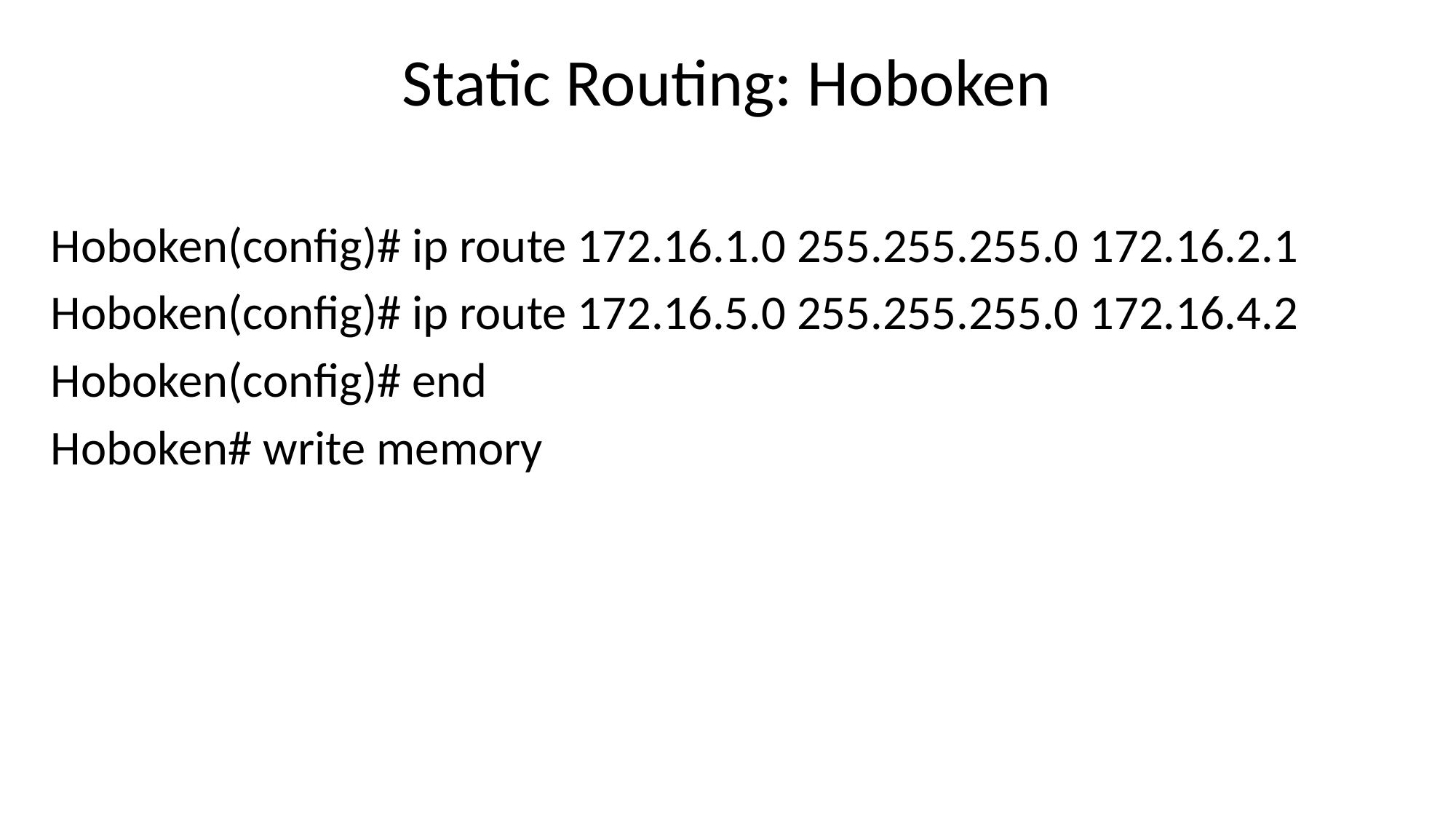

# Static Routing: Hoboken

Hoboken(config)# ip route 172.16.1.0 255.255.255.0 172.16.2.1
Hoboken(config)# ip route 172.16.5.0 255.255.255.0 172.16.4.2
Hoboken(config)# end
Hoboken# write memory